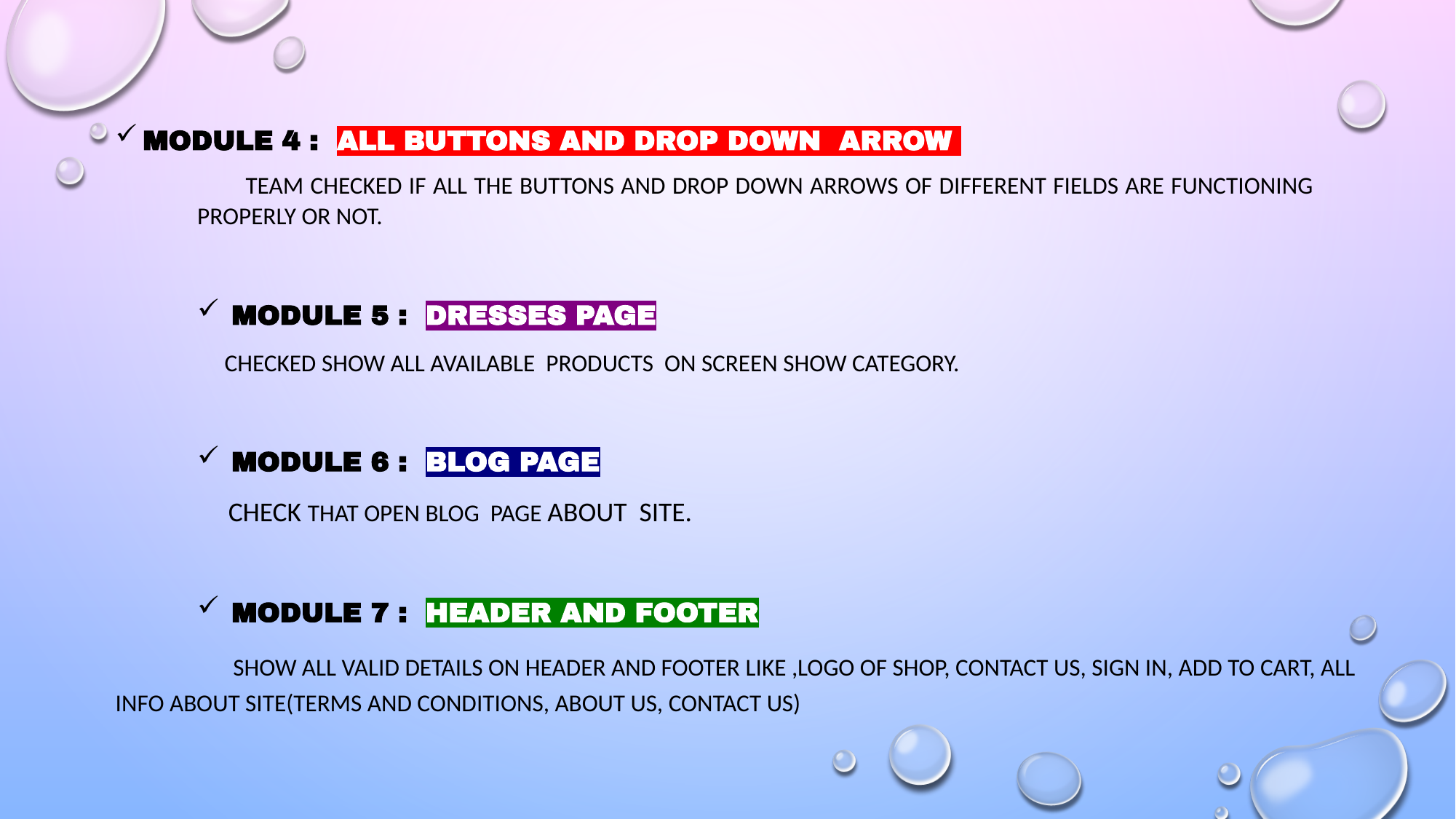

Module 4 :  All Buttons and Drop Down  Arrow
       team checked if all the buttons and drop down arrows of different fields are functioning          properly or not.

Module 5 :  Dresses page
     Checked show all available  products  on screen Show category.

Module 6 :  Blog page
     Check that open blog  page about  site.

Module 7 :  Header And footer
                   Show all valid details on header and footer like ,logo of shop, contact us, sign in, add to cart, all info about site(terms and conditions, about us, contact us)